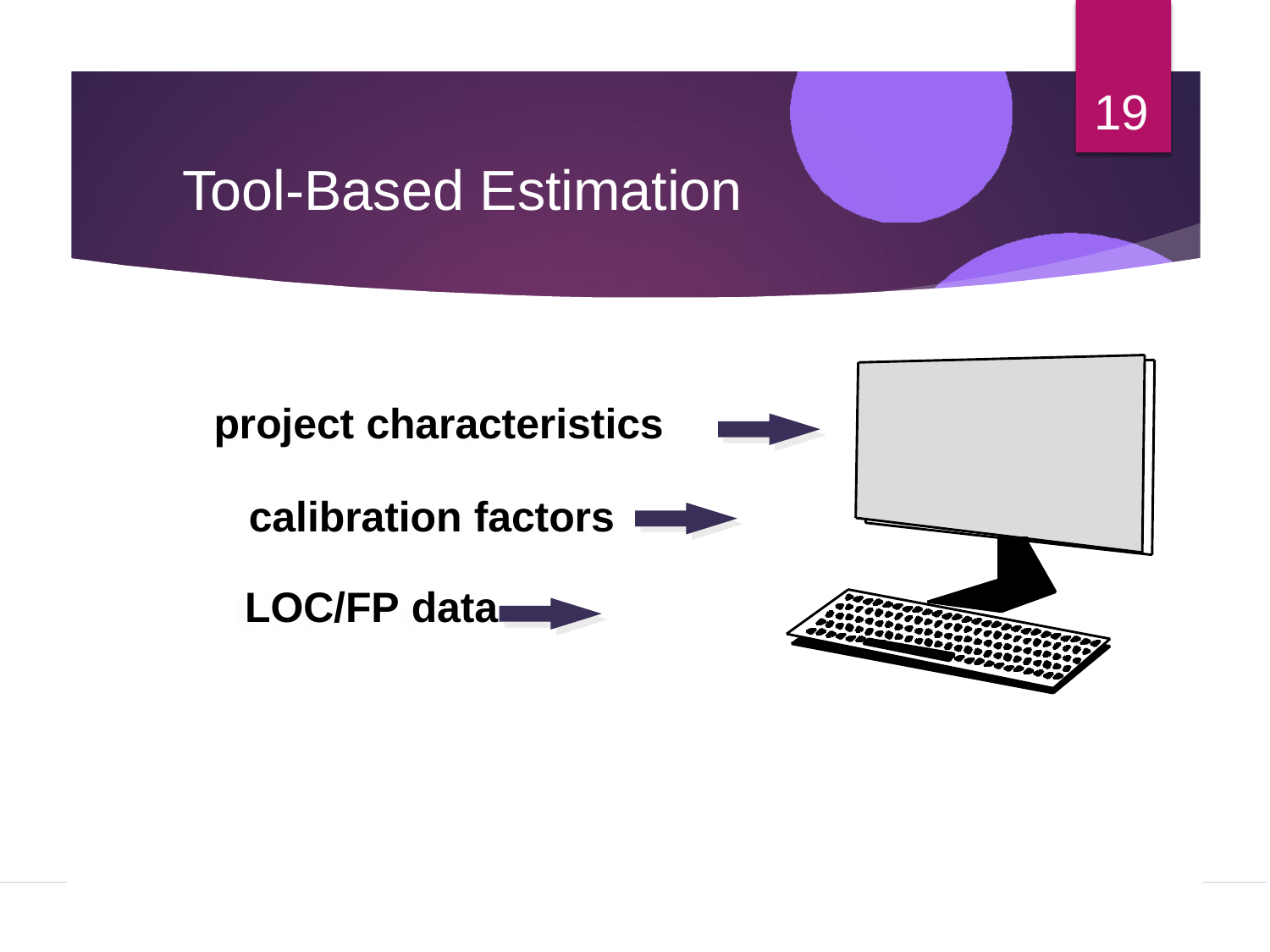

19
# Tool-Based Estimation

project characteristics
calibration factors  LOC/FP data